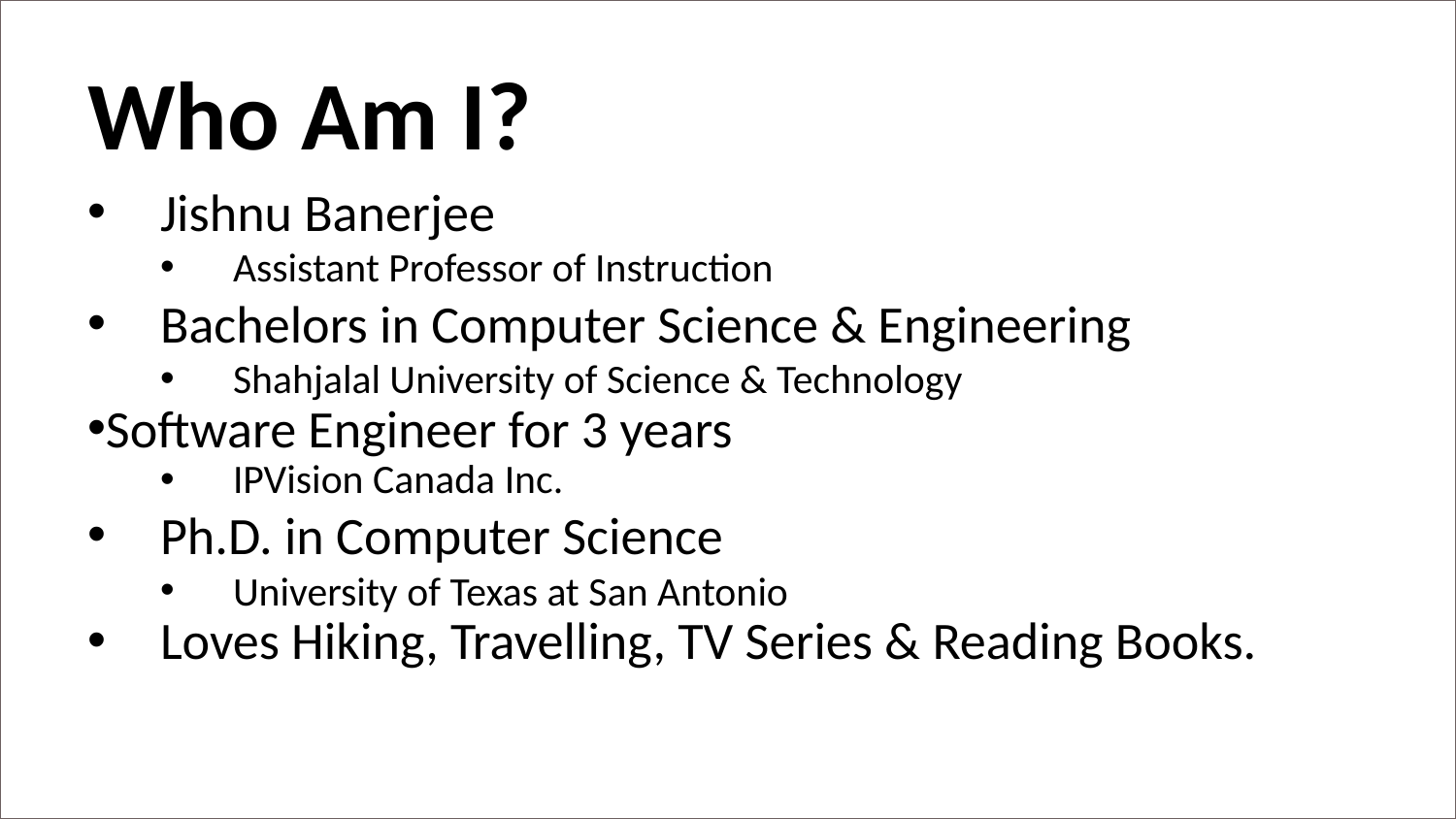

Who Am I?
Jishnu Banerjee
Assistant Professor of Instruction
Bachelors in Computer Science & Engineering
Shahjalal University of Science & Technology
Software Engineer for 3 years
IPVision Canada Inc.
Ph.D. in Computer Science
University of Texas at San Antonio
Loves Hiking, Travelling, TV Series & Reading Books.